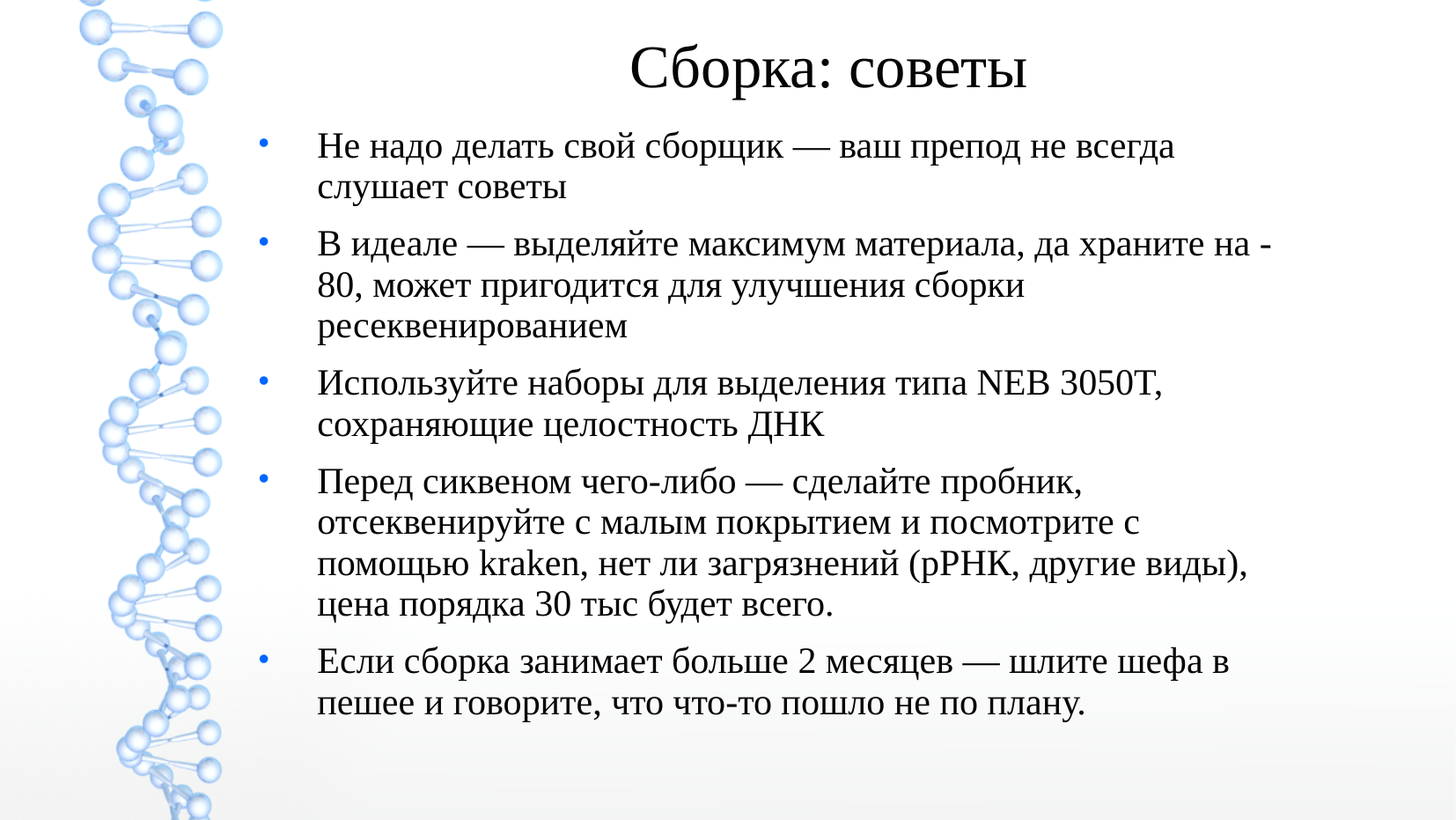

Сборка: советы
Не надо делать свой сборщик — ваш препод не всегда слушает советы
В идеале — выделяйте максимум материала, да храните на -80, может пригодится для улучшения сборки ресеквенированием
Используйте наборы для выделения типа NEB 3050T, сохраняющие целостность ДНК
Перед сиквеном чего-либо — сделайте пробник, отсеквенируйте с малым покрытием и посмотрите с помощью kraken, нет ли загрязнений (рРНК, другие виды), цена порядка 30 тыс будет всего.
Если сборка занимает больше 2 месяцев — шлите шефа в пешее и говорите, что что-то пошло не по плану.